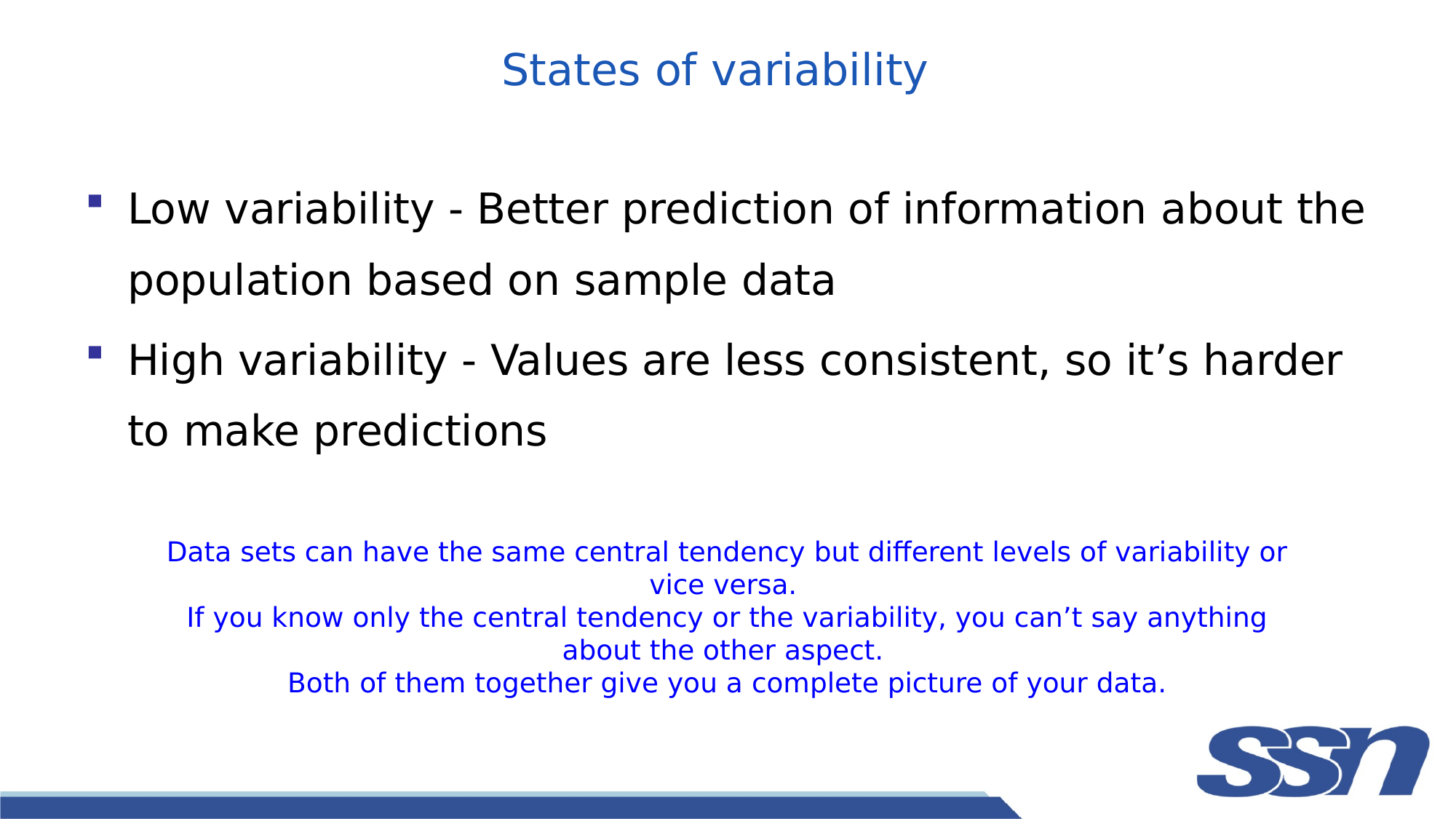

# States of variability
Low variability - Better prediction of information about the population based on sample data
High variability - Values are less consistent, so it’s harder to make predictions
Data sets can have the same central tendency but different levels of variability or vice versa.
If you know only the central tendency or the variability, you can’t say anything about the other aspect.
Both of them together give you a complete picture of your data.